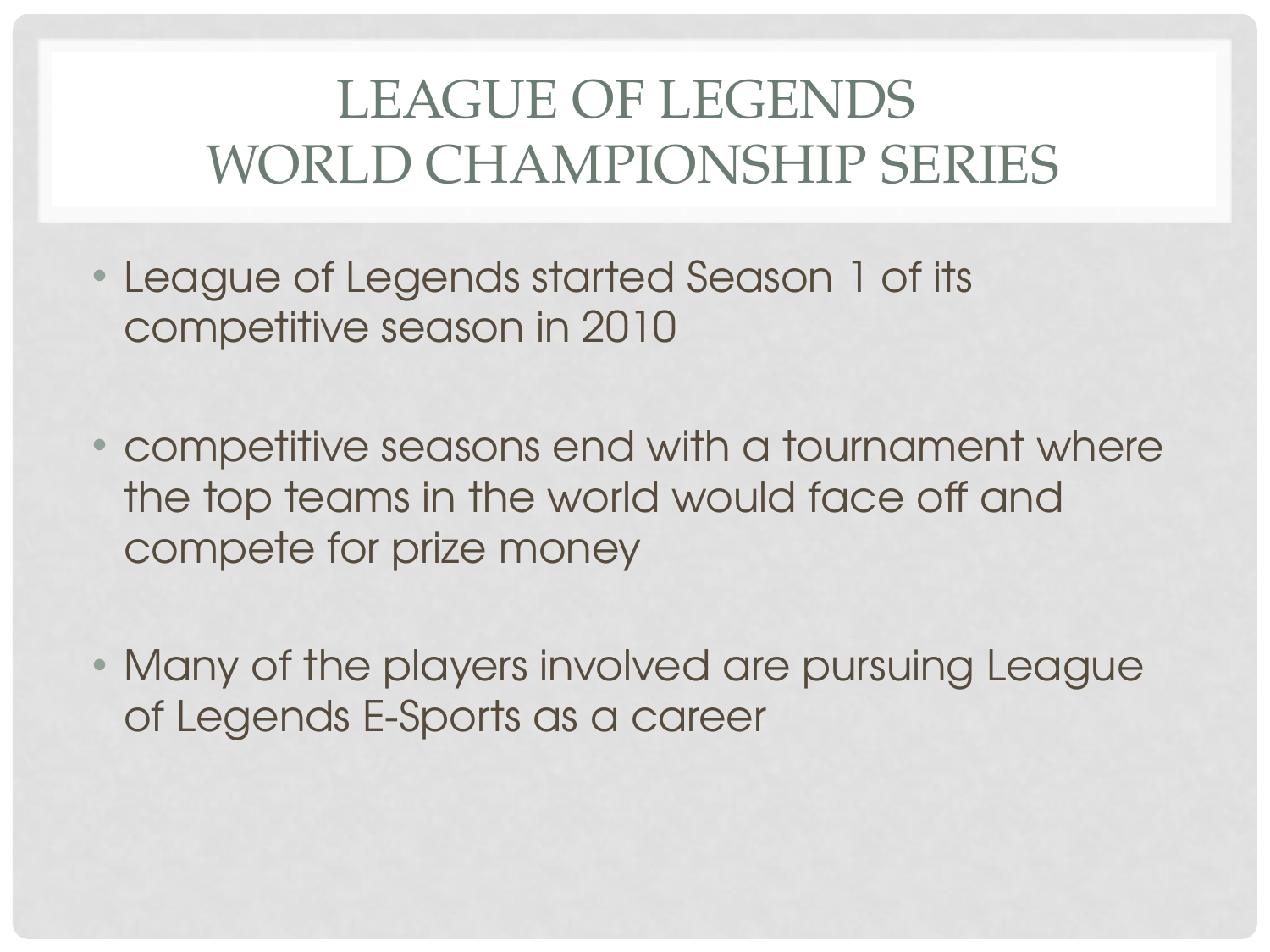

# League of Legends World Championship Series
League of Legends started Season 1 of its competitive season in 2010

competitive seasons end with a tournament where the top teams in the world would face off and compete for prize money

Many of the players involved are pursuing League of Legends E-Sports as a career